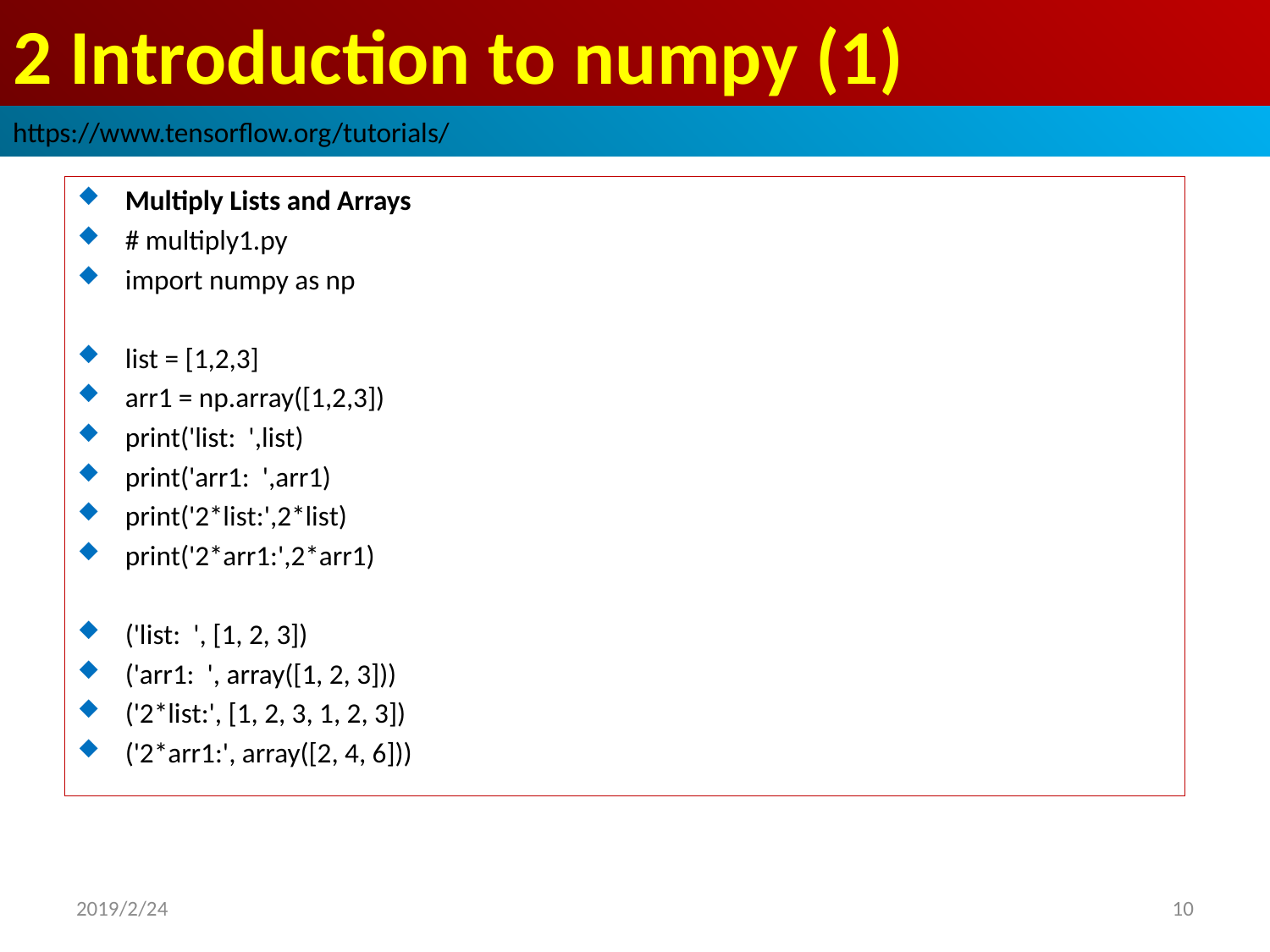

# 2 Introduction to numpy (1)
https://www.tensorflow.org/tutorials/
Multiply Lists and Arrays
# multiply1.py
import numpy as np

list = [1,2,3]
arr1 = np.array([1,2,3])
print('list:  ',list)
print('arr1:  ',arr1)
print('2*list:',2*list)
print('2*arr1:',2*arr1)

('list:  ', [1, 2, 3])
('arr1:  ', array([1, 2, 3]))
('2*list:', [1, 2, 3, 1, 2, 3])
('2*arr1:', array([2, 4, 6]))
2019/2/24
10